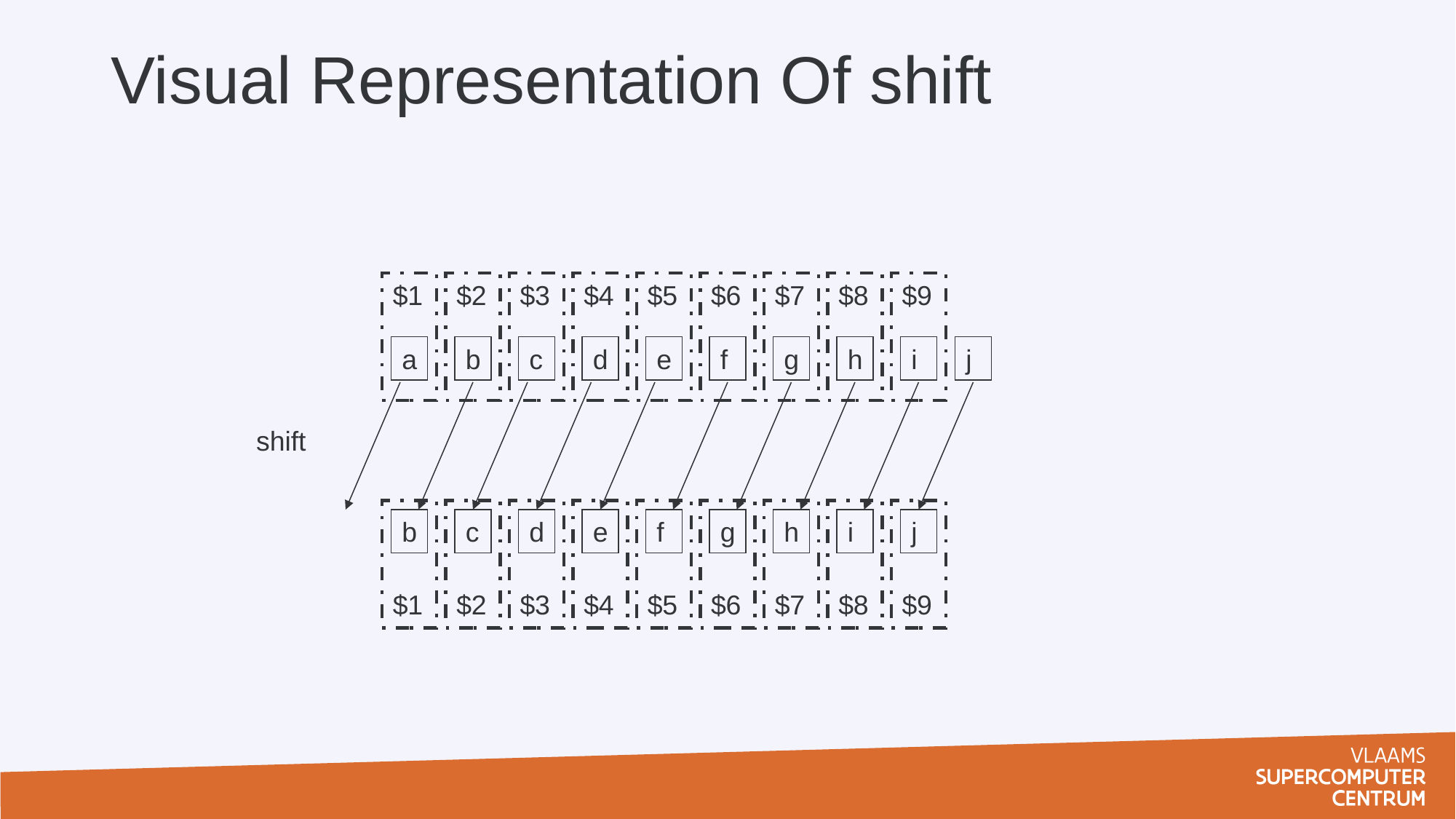

# Visual Representation Of shift

$1
$2
$3
$4
$5
$6
$7
$8
$9
a
b
c
d
e
f
g
h
i
j

shift

b
c
d
e
f
g
h
i
j
$1
$2
$3
$4
$5
$6
$7
$8
$9